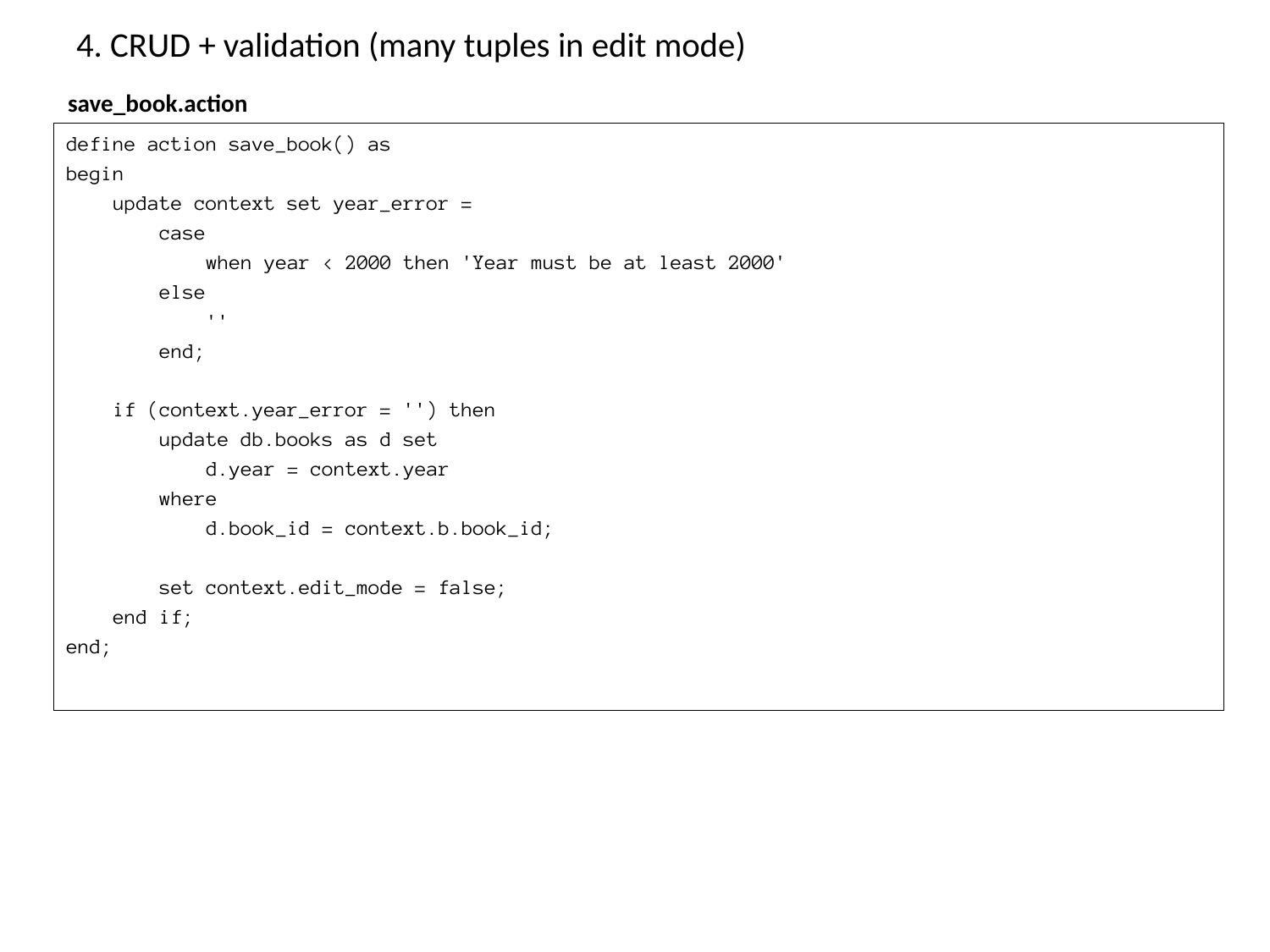

# 4. CRUD + validation (many tuples in edit mode)
save_book.action
define action save_book() as
begin
    update context set year_error =
        case
            when year < 2000 then 'Year must be at least 2000'
        else
            ''
        end;

    if (context.year_error = '') then
        update db.books as d set
            d.year = context.year
        where
            d.book_id = context.b.book_id;

        set context.edit_mode = false;
    end if;
end;